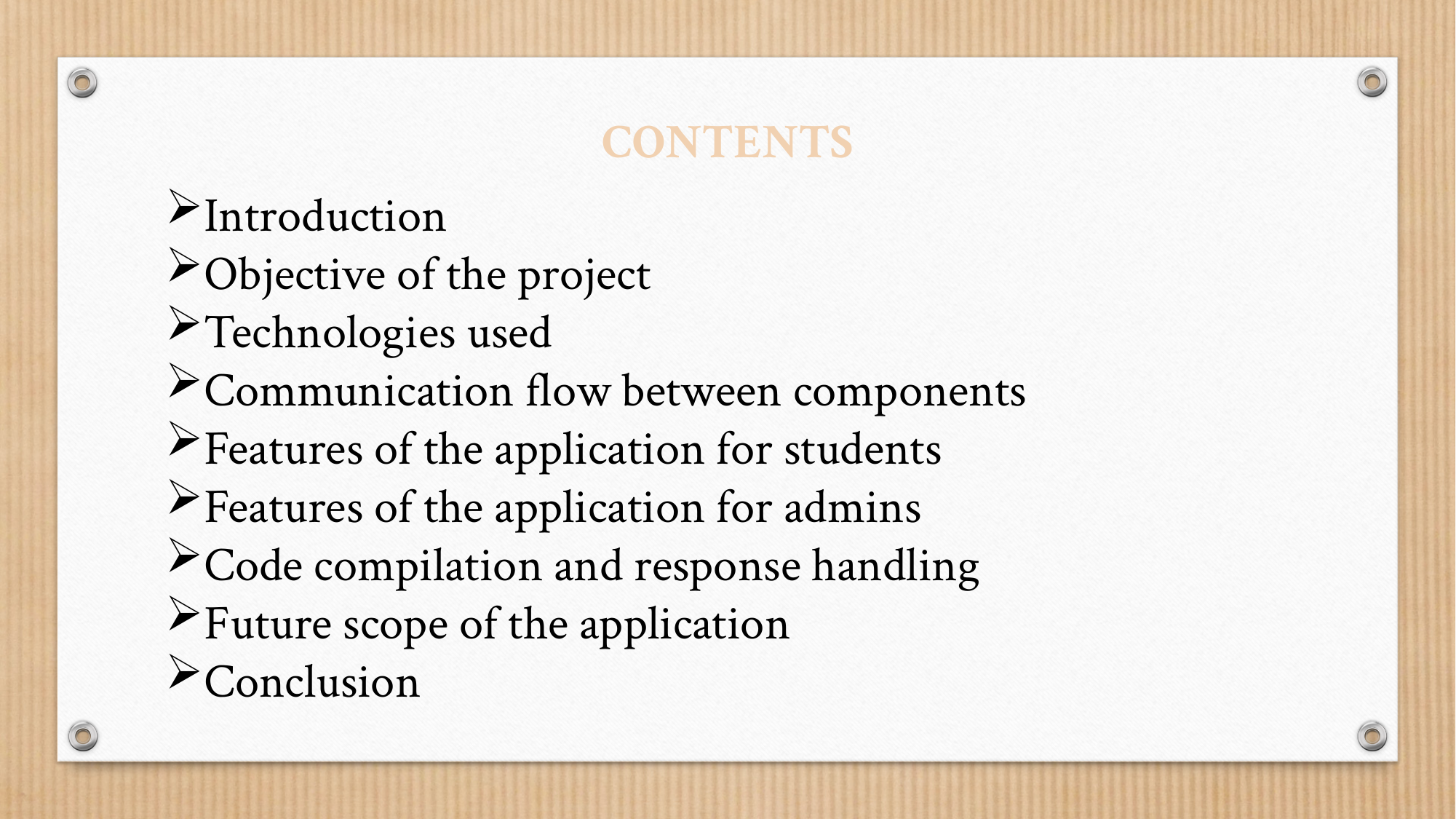

CONTENTS
Introduction
Objective of the project
Technologies used
Communication flow between components
Features of the application for students
Features of the application for admins
Code compilation and response handling
Future scope of the application
Conclusion